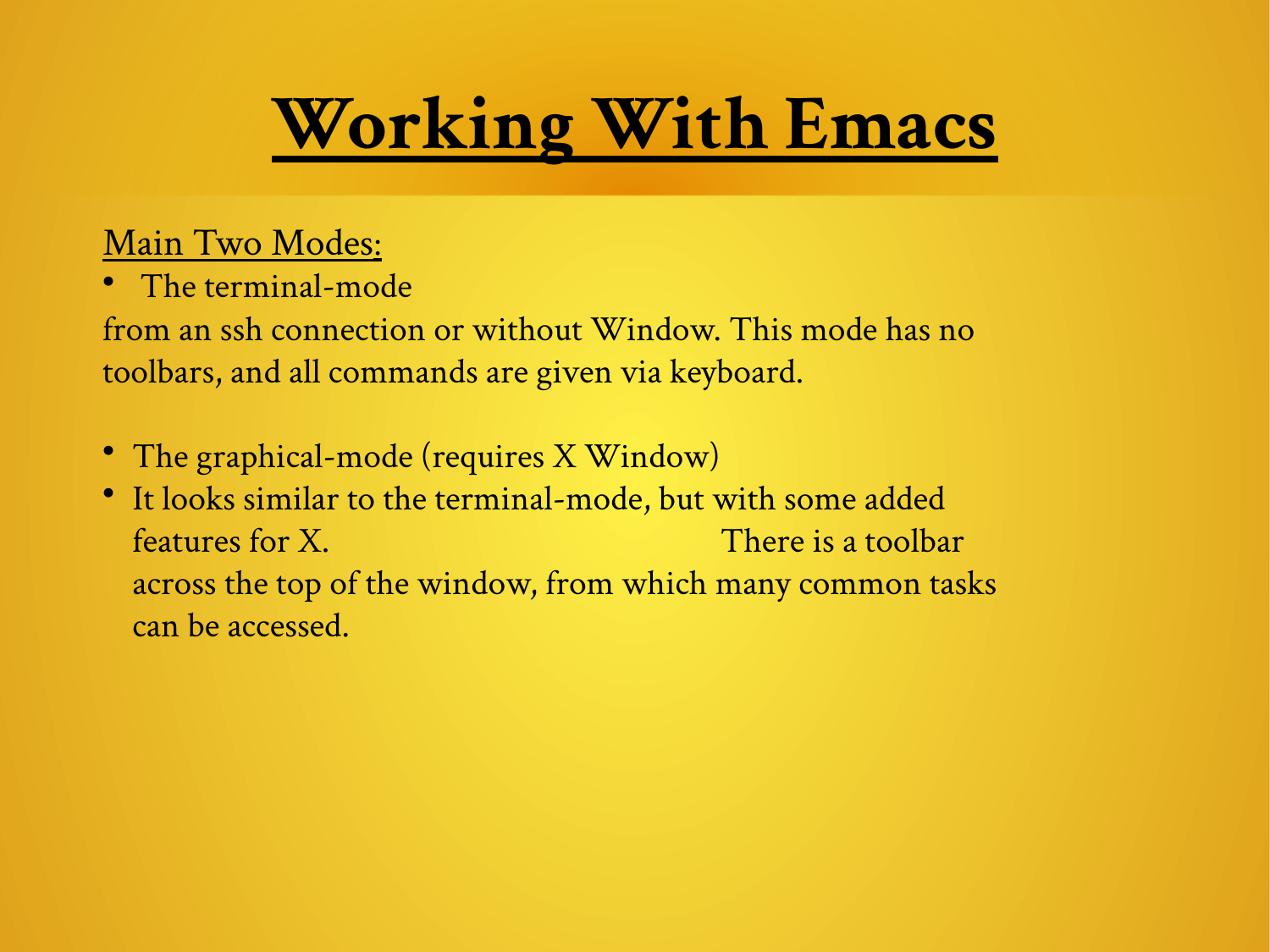

Working With Emacs
Main Two Modes:
 The terminal-mode
from an ssh connection or without Window. This mode has no toolbars, and all commands are given via keyboard.

The graphical-mode (requires X Window)
It looks similar to the terminal-mode, but with some added features for X.                                                  There is a toolbar across the top of the window, from which many common tasks can be accessed.